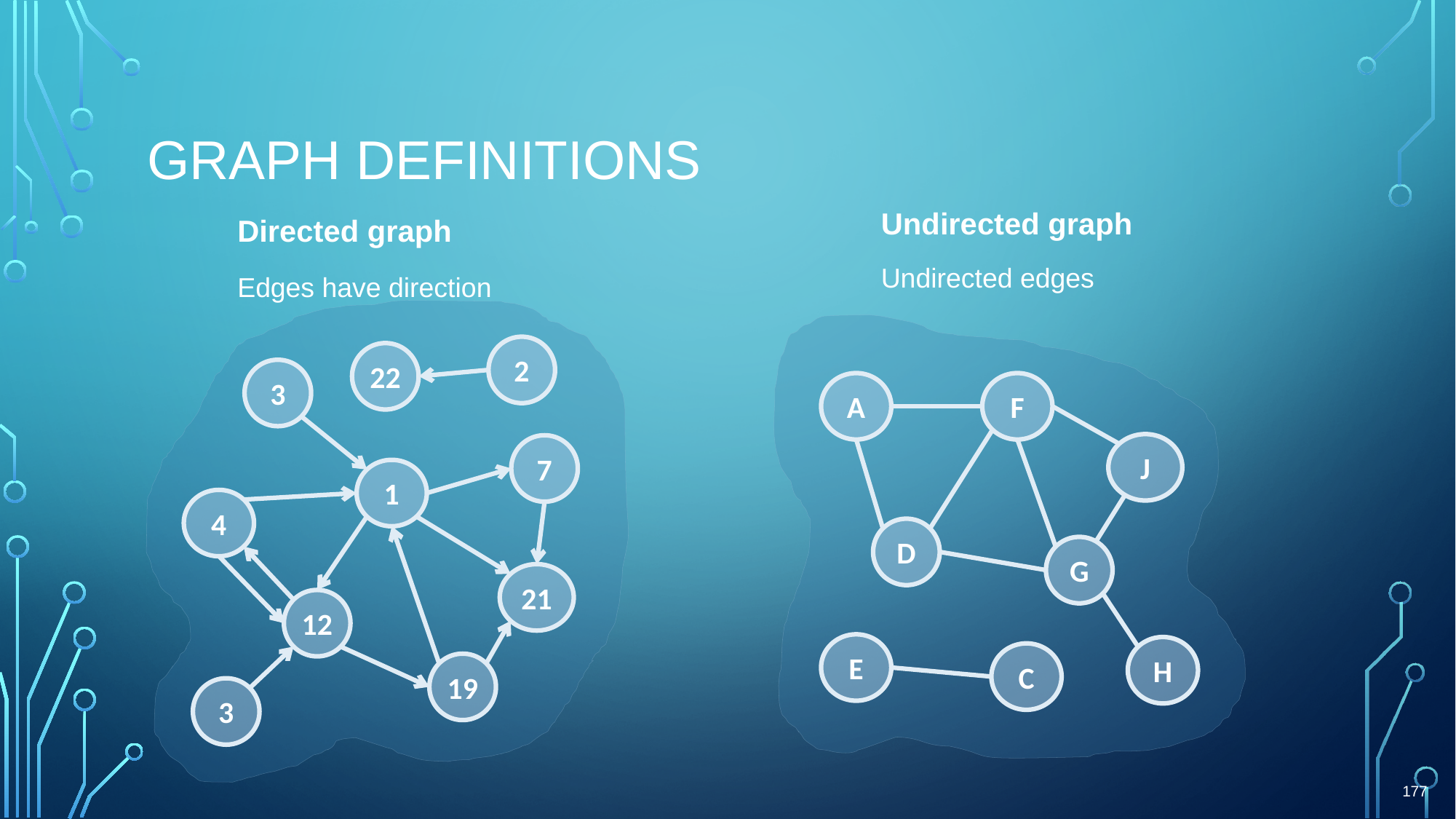

# Graph Definitions
Undirected graph
Undirected edges
Directed graph
Edges have direction

2
22
3
7
1
4
21
12
19
3
A
F
J
D
G
E
H
C
177